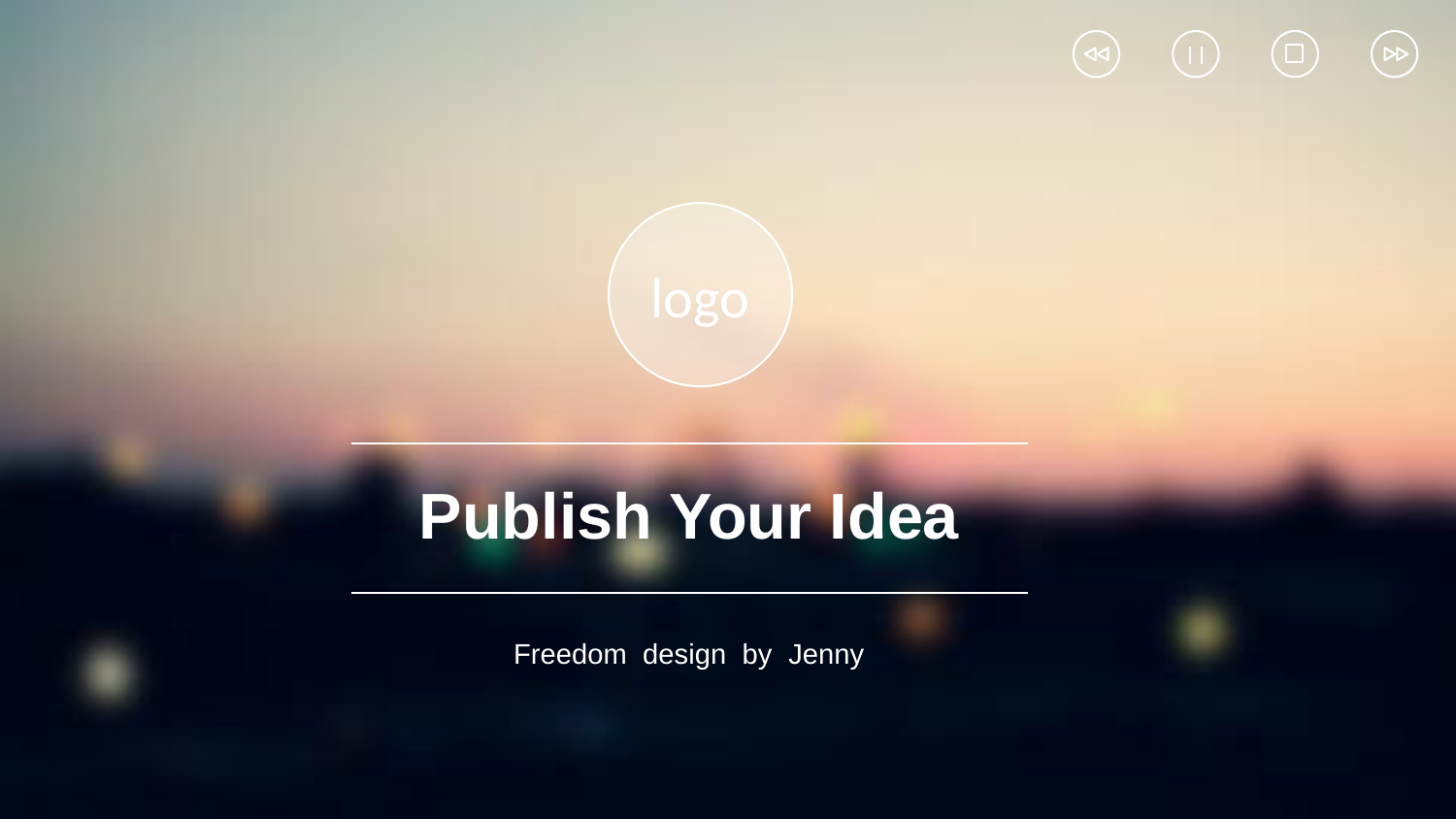

logo
Publish Your Idea
Freedom  design  by  Jenny